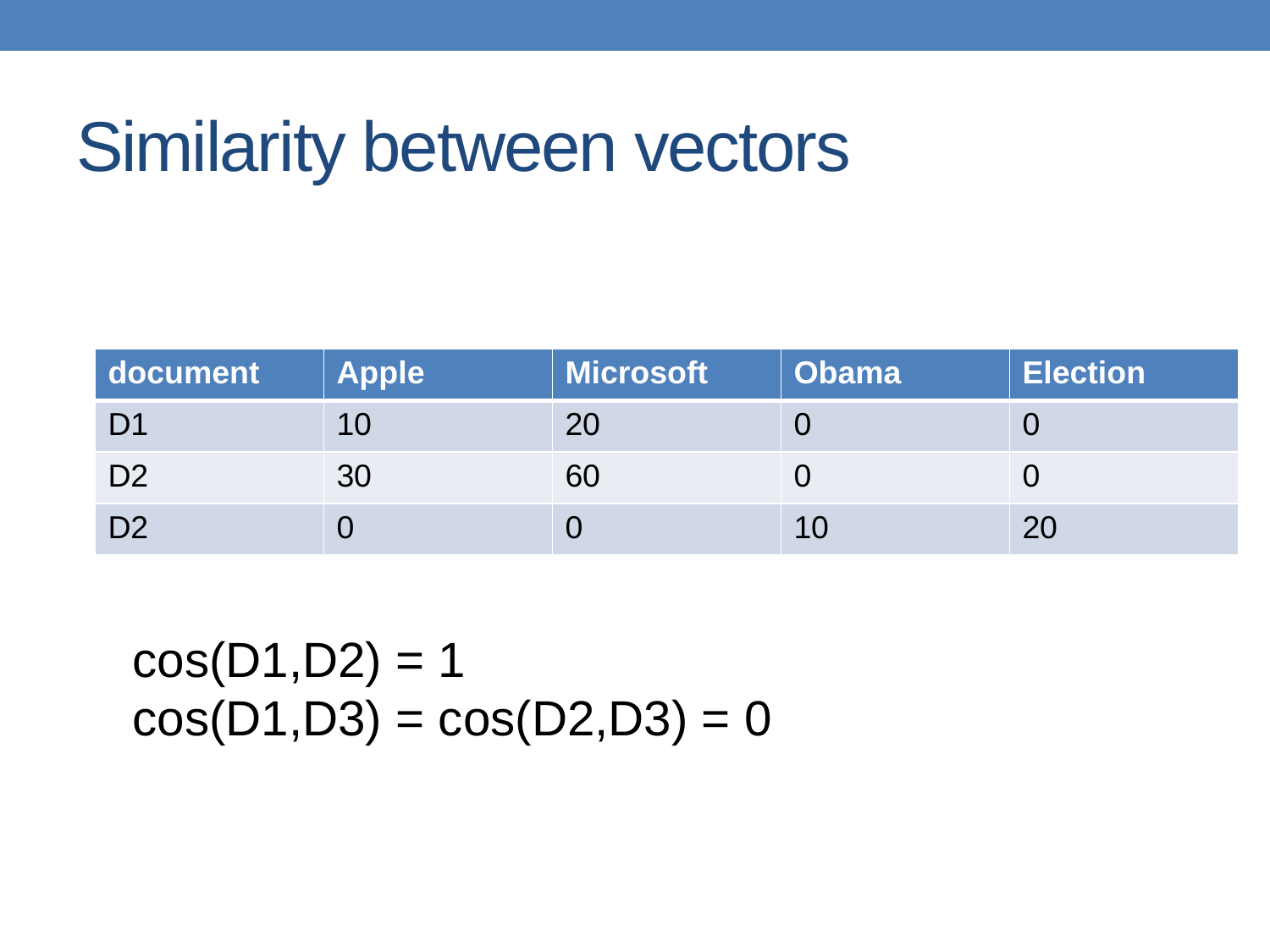

# Similarity between vectors
| document | Apple | Microsoft | Obama | Election |
| --- | --- | --- | --- | --- |
| D1 | 10 | 20 | 0 | 0 |
| D2 | 30 | 60 | 0 | 0 |
| D2 | 0 | 0 | 10 | 20 |
cos(D1,D2) = 1
cos(D1,D3) = cos(D2,D3) = 0